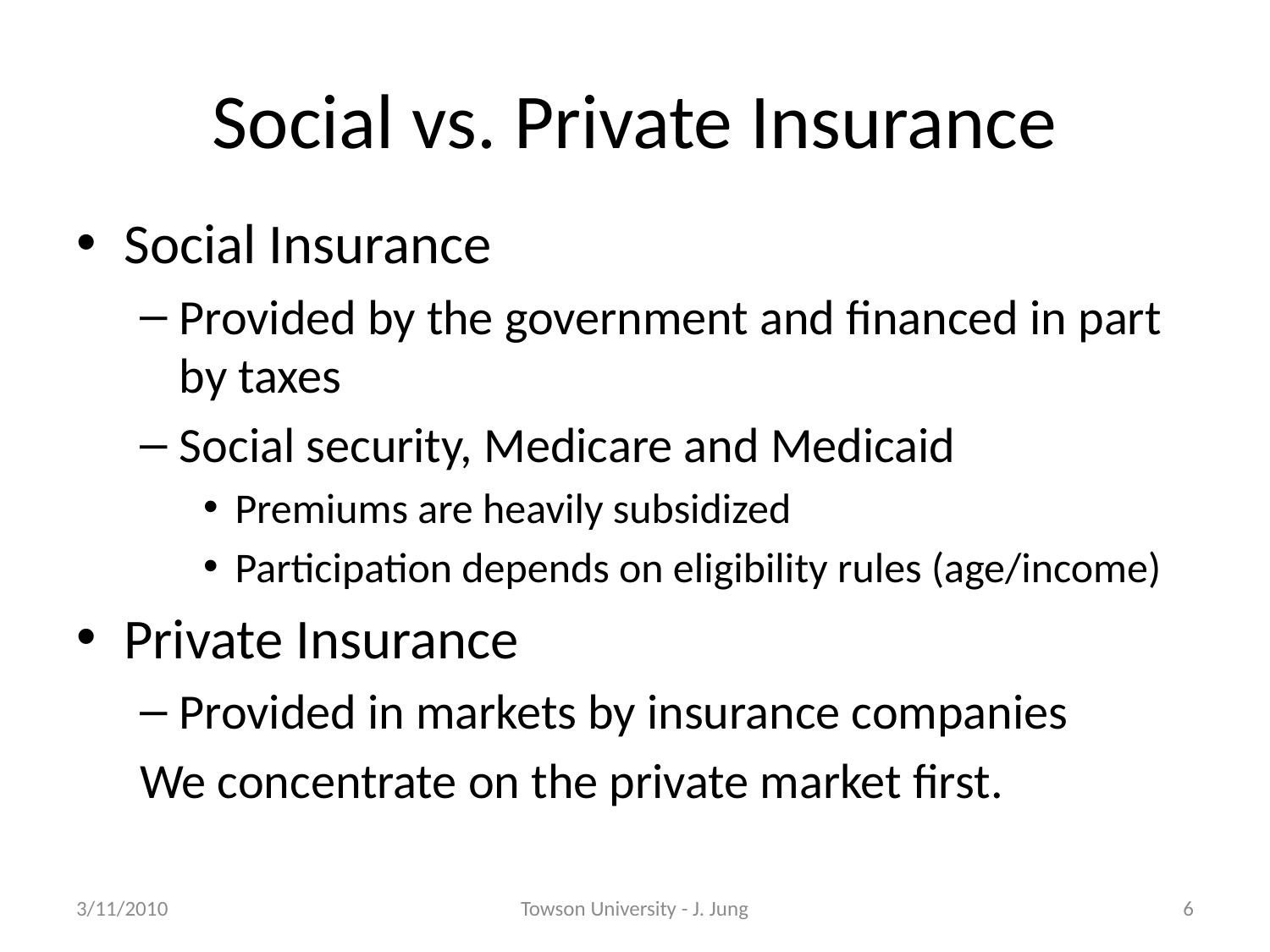

# Social vs. Private Insurance
Social Insurance
Provided by the government and financed in part by taxes
Social security, Medicare and Medicaid
Premiums are heavily subsidized
Participation depends on eligibility rules (age/income)
Private Insurance
Provided in markets by insurance companies
We concentrate on the private market first.
3/11/2010
Towson University - J. Jung
6